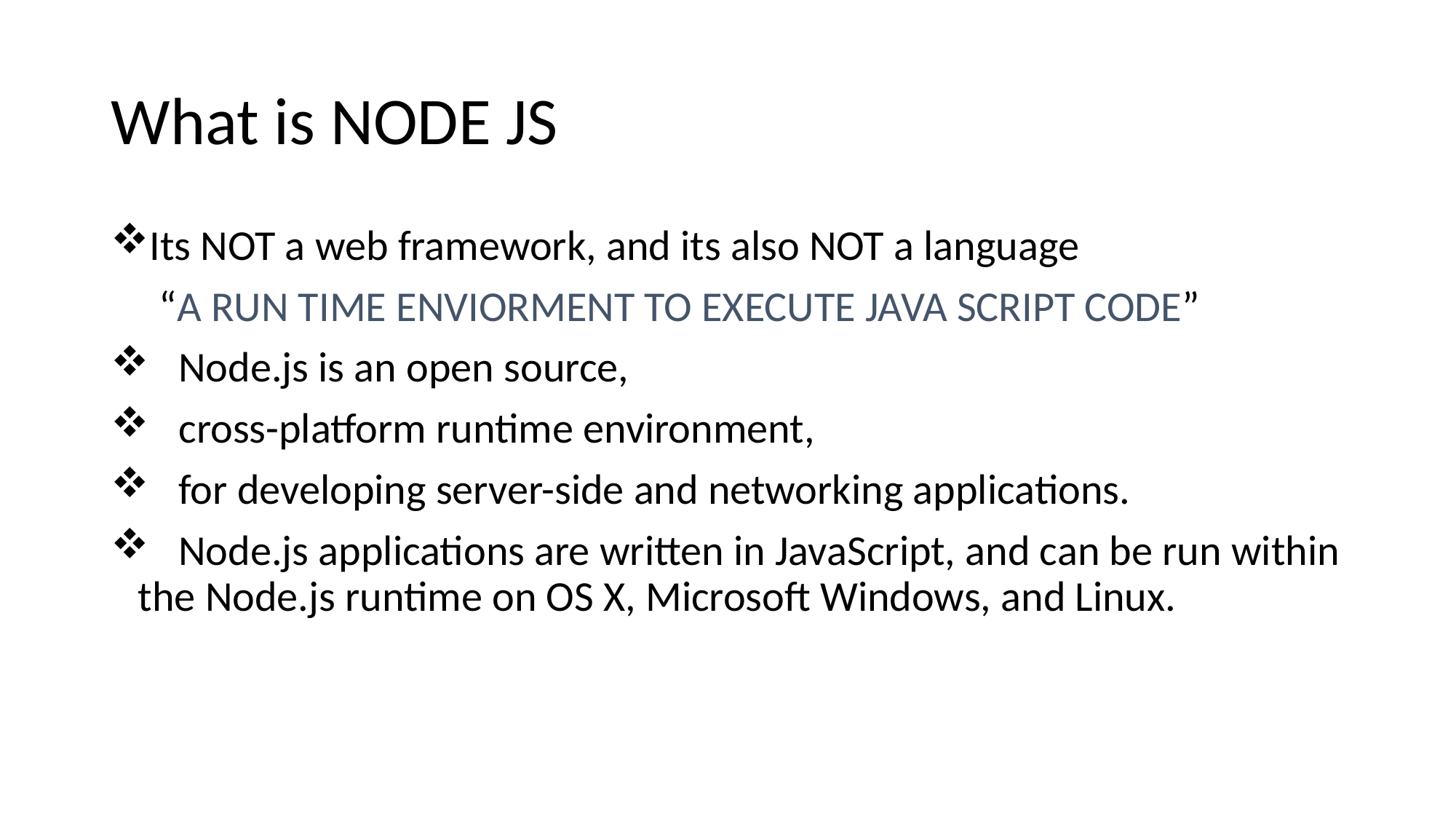

# What is NODE JS
Its NOT a web framework, and its also NOT a language
     “A RUN TIME ENVIORMENT TO EXECUTE JAVA SCRIPT CODE”
   Node.js is an open source,
   cross-platform runtime environment,
   for developing server-side and networking applications.
   Node.js applications are written in JavaScript, and can be run within the Node.js runtime on OS X, Microsoft Windows, and Linux.